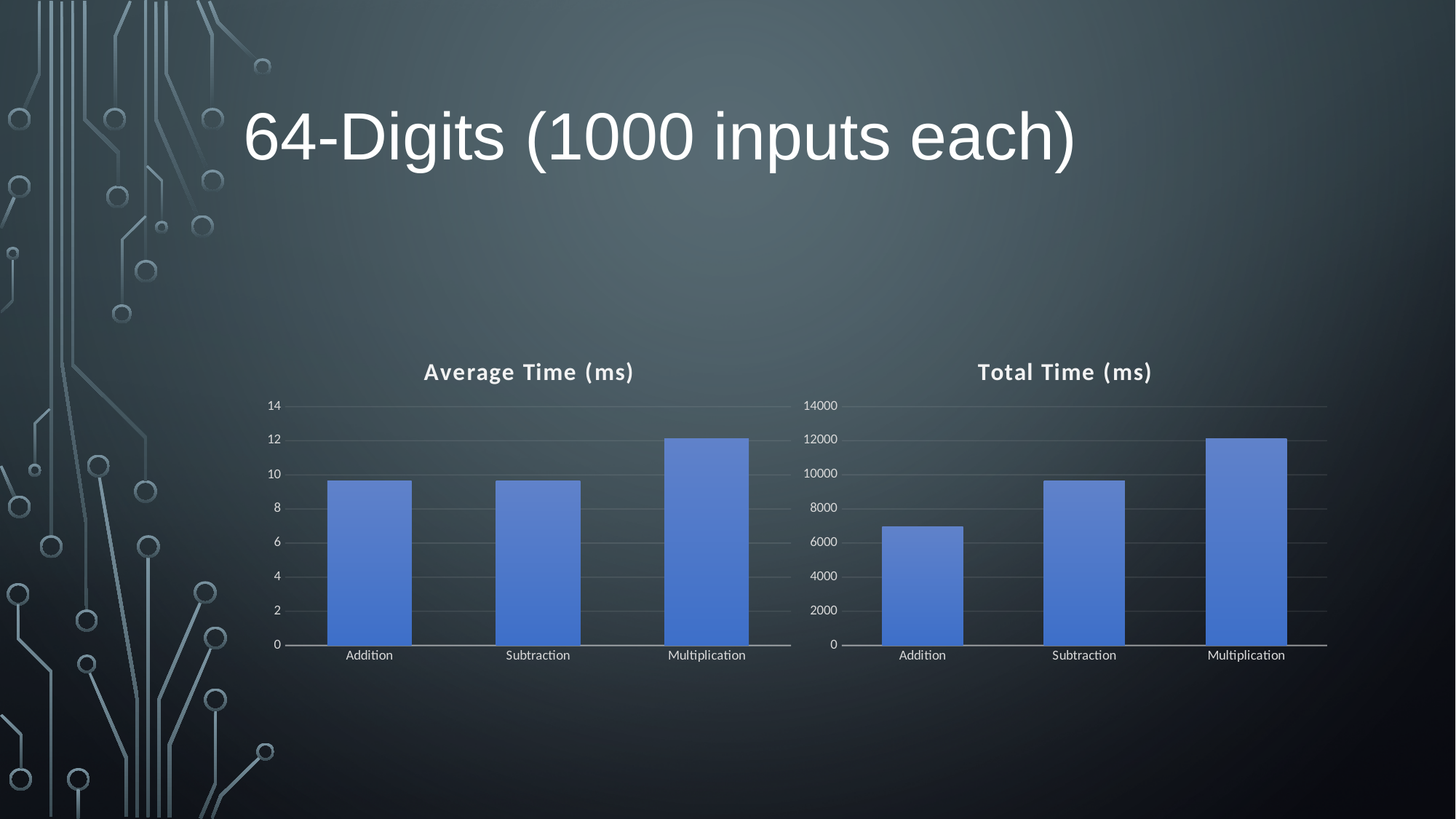

# 64-Digits (1000 inputs each)

### Chart: Average Time (ms)

| Category |  |
|---|---|
| Addition | 9.64677 |
| Subtraction | 9.63634 |
| Multiplication | 12.1153 |

### Chart: Total Time (ms)

| Category |  |
|---|---|
| Addition | 6946.77 |
| Subtraction | 9636.34 |
| Multiplication | 12115.3 |